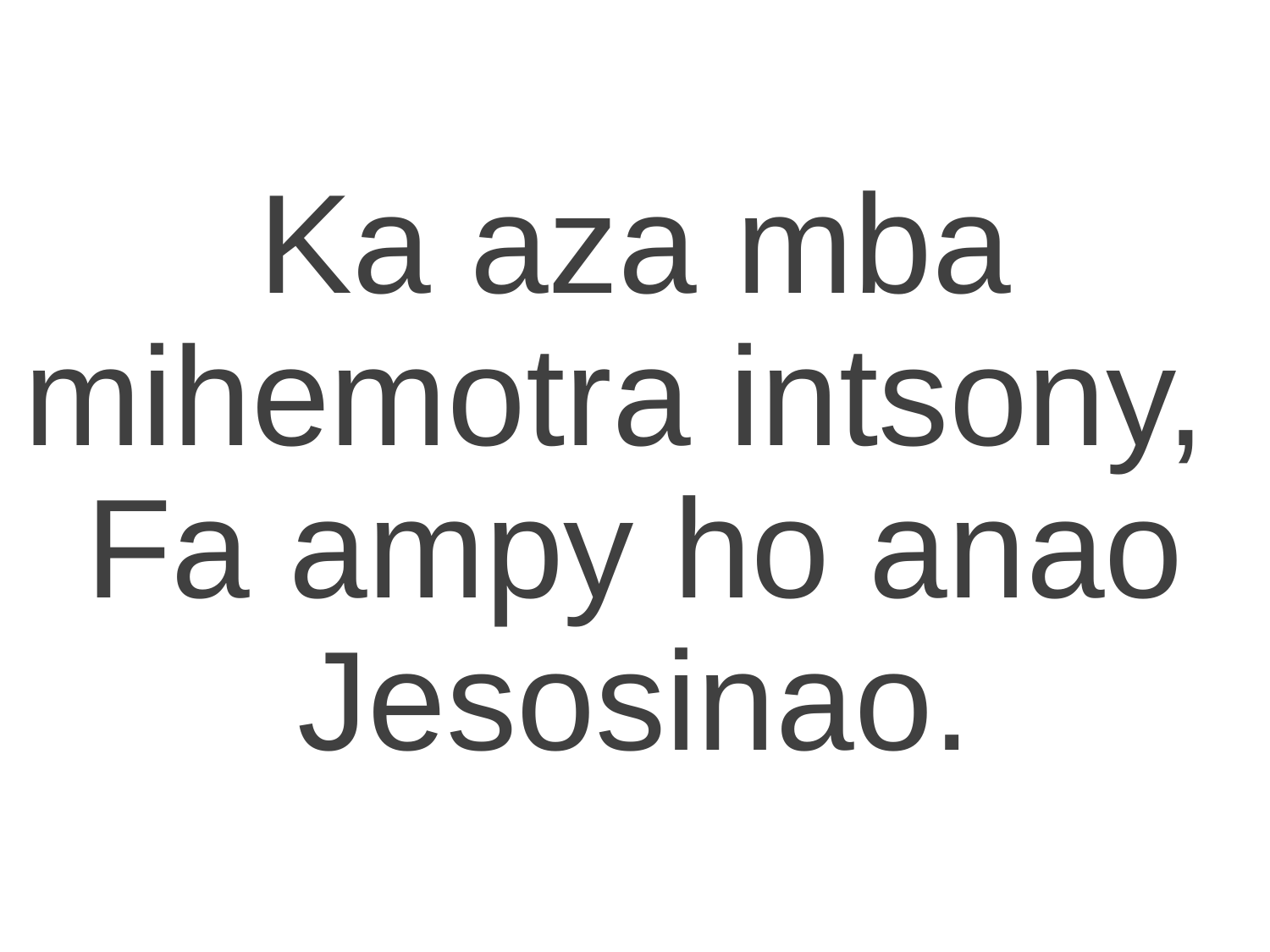

Ka aza mba mihemotra intsony,
Fa ampy ho anao Jesosinao.